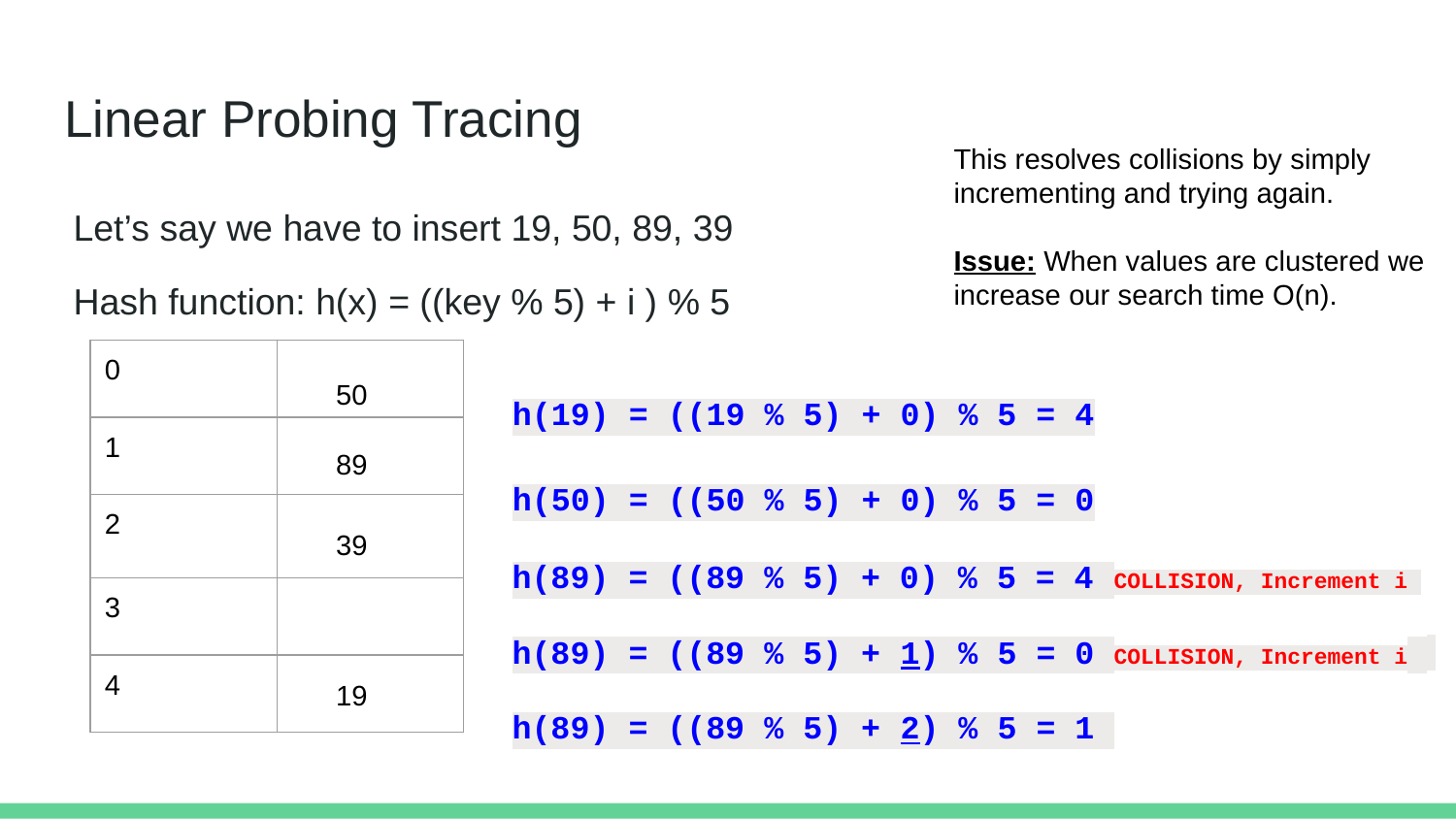

# Linear Probing Tracing
This resolves collisions by simply incrementing and trying again.​

Issue: When values are clustered we increase our search time O(n).​

     Let’s say we have to insert 19, 50, 89, 39
     Hash function: h(x) = ((key % 5) + i ) % 5
| 0 |  |
| --- | --- |
| 1 |  |
| 2 |  |
| 3 |  |
| 4 |  |
50
h(19) = ((19 % 5) + 0) % 5 = 4
89
h(50) = ((50 % 5) + 0) % 5 = 0
39
h(89) = ((89 % 5) + 0) % 5 = 4 COLLISION, Increment i
h(89) = ((89 % 5) + 1) % 5 = 0 COLLISION, Increment i
19
h(89) = ((89 % 5) + 2) % 5 = 1